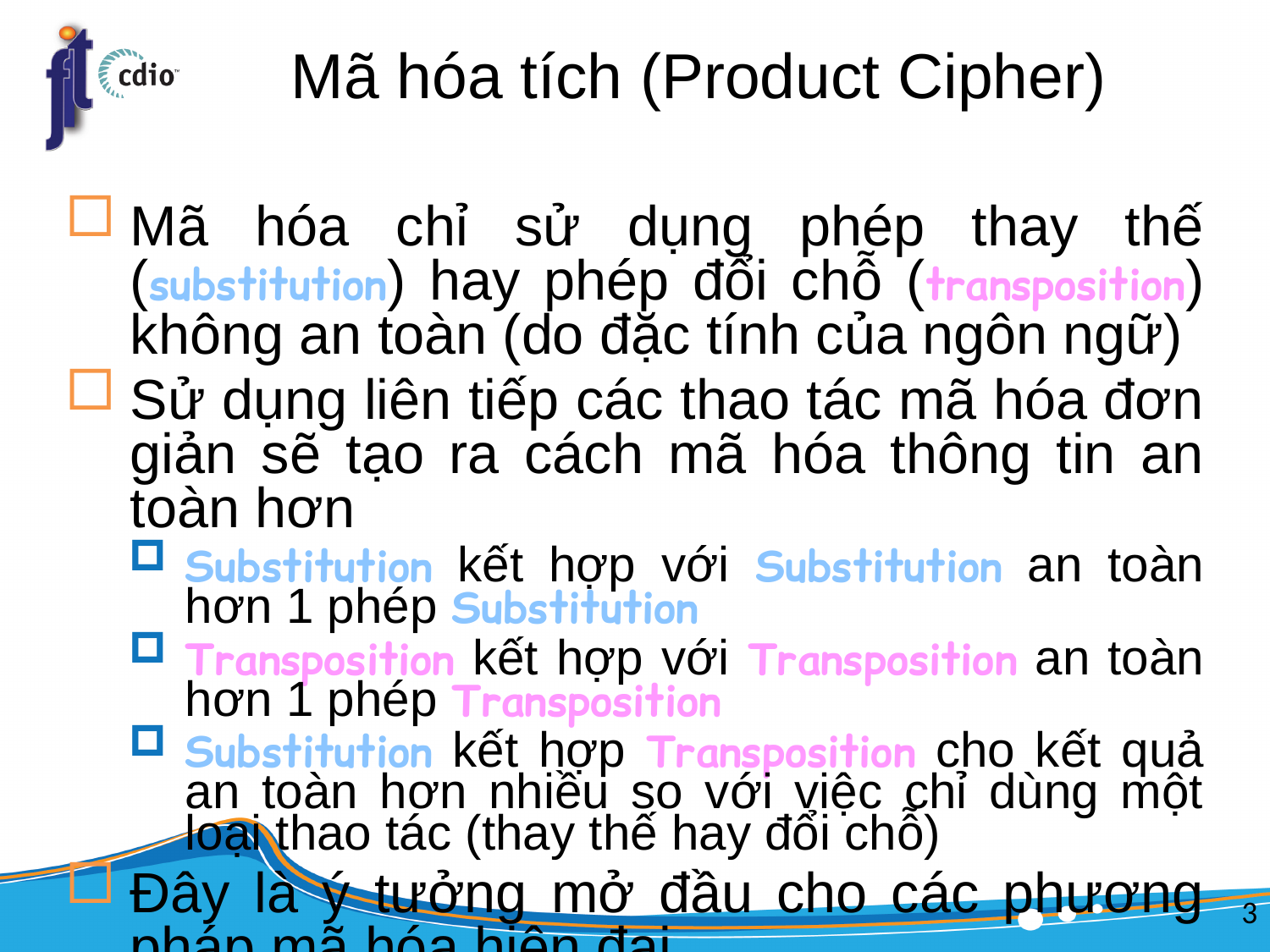

# Mã hóa tích (Product Cipher)
Mã hóa chỉ sử dụng phép thay thế (substitution) hay phép đổi chỗ (transposition) không an toàn (do đặc tính của ngôn ngữ)
Sử dụng liên tiếp các thao tác mã hóa đơn giản sẽ tạo ra cách mã hóa thông tin an toàn hơn
Substitution kết hợp với Substitution an toàn hơn 1 phép Substitution
Transposition kết hợp với Transposition an toàn hơn 1 phép Transposition
Substitution kết hợp Transposition cho kết quả an toàn hơn nhiều so với việc chỉ dùng một loại thao tác (thay thế hay đổi chỗ)
Đây là ý tưởng mở đầu cho các phương pháp mã hóa hiện đại
3